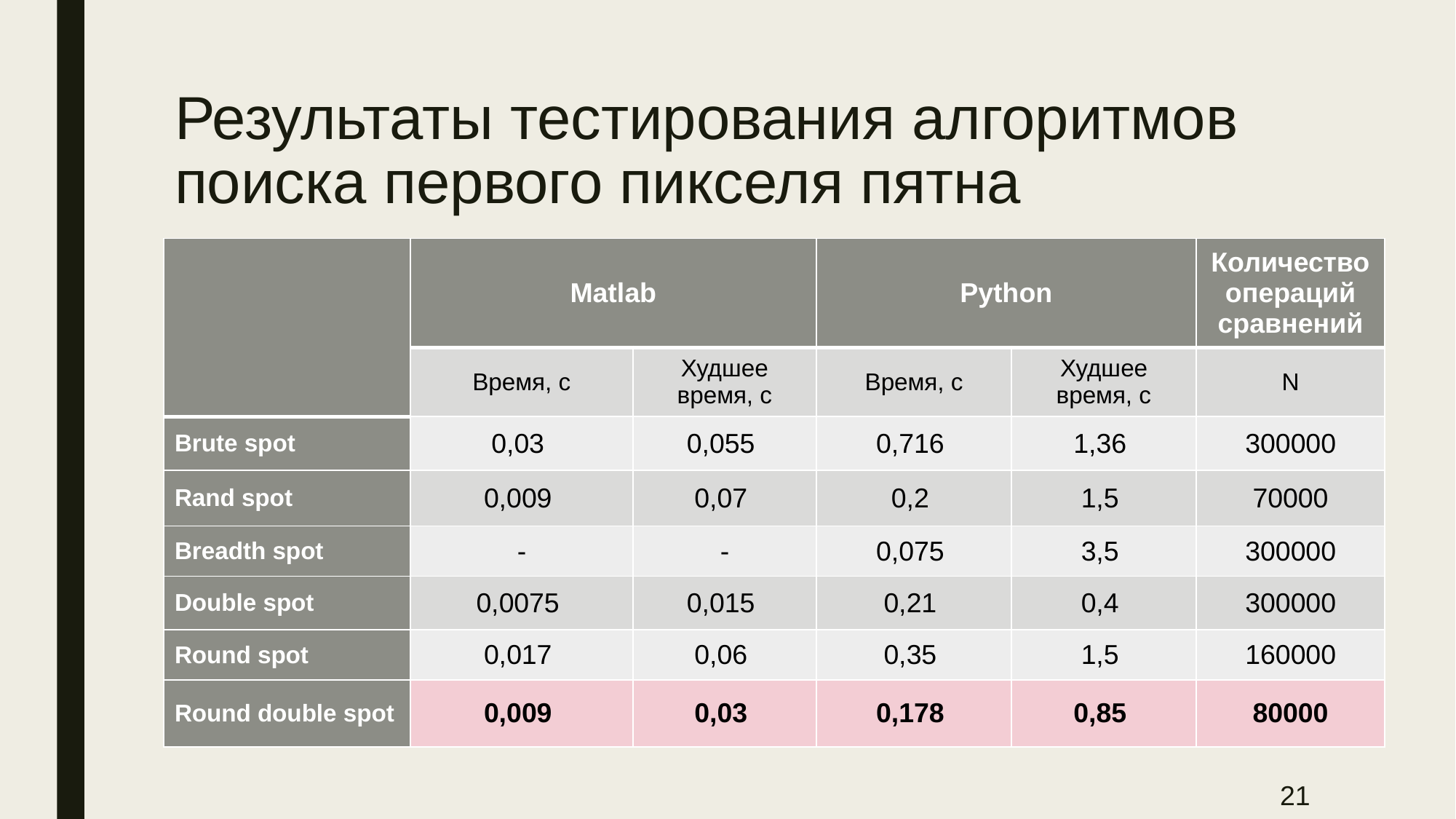

# Результаты тестирования алгоритмов поиска первого пикселя пятна
|  | Matlab |  | Python |  | Количество операций сравнений |
| --- | --- | --- | --- | --- | --- |
|  | Время, с | Худшее время, с | Время, с | Худшее время, с | N |
| Brute spot | 0,03 | 0,055 | 0,716 | 1,36 | 300000 |
| Rand spot | 0,009 | 0,07 | 0,2 | 1,5 | 70000 |
| Breadth spot | - | - | 0,075 | 3,5 | 300000 |
| Double spot | 0,0075 | 0,015 | 0,21 | 0,4 | 300000 |
| Round spot | 0,017 | 0,06 | 0,35 | 1,5 | 160000 |
| Round double spot | 0,009 | 0,03 | 0,178 | 0,85 | 80000 |
21